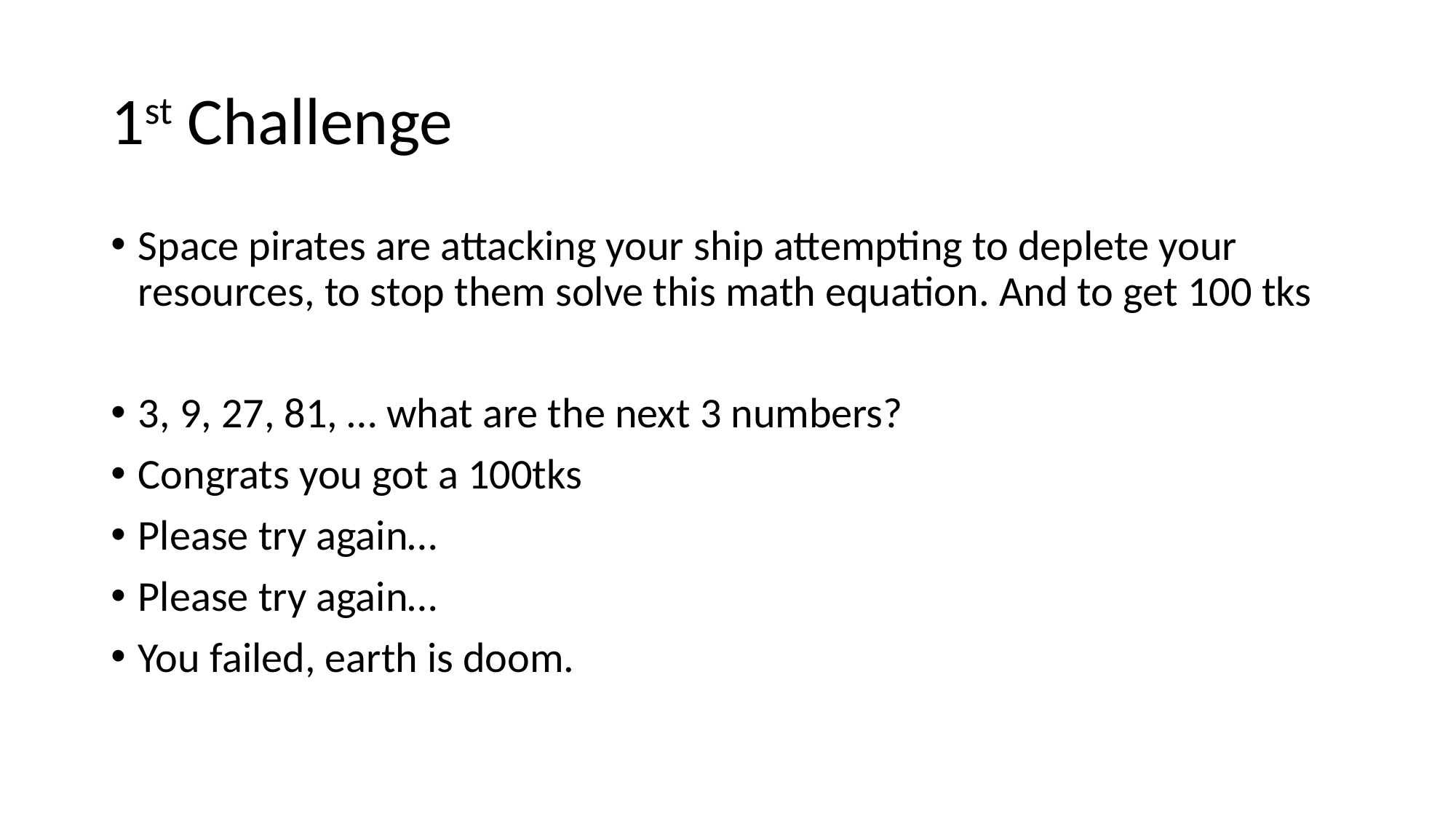

# 1st Challenge
Space pirates are attacking your ship attempting to deplete your resources, to stop them solve this math equation. And to get 100 tks

3, 9, 27, 81, … what are the next 3 numbers?
Congrats you got a 100tks
Please try again…
Please try again…
You failed, earth is doom.